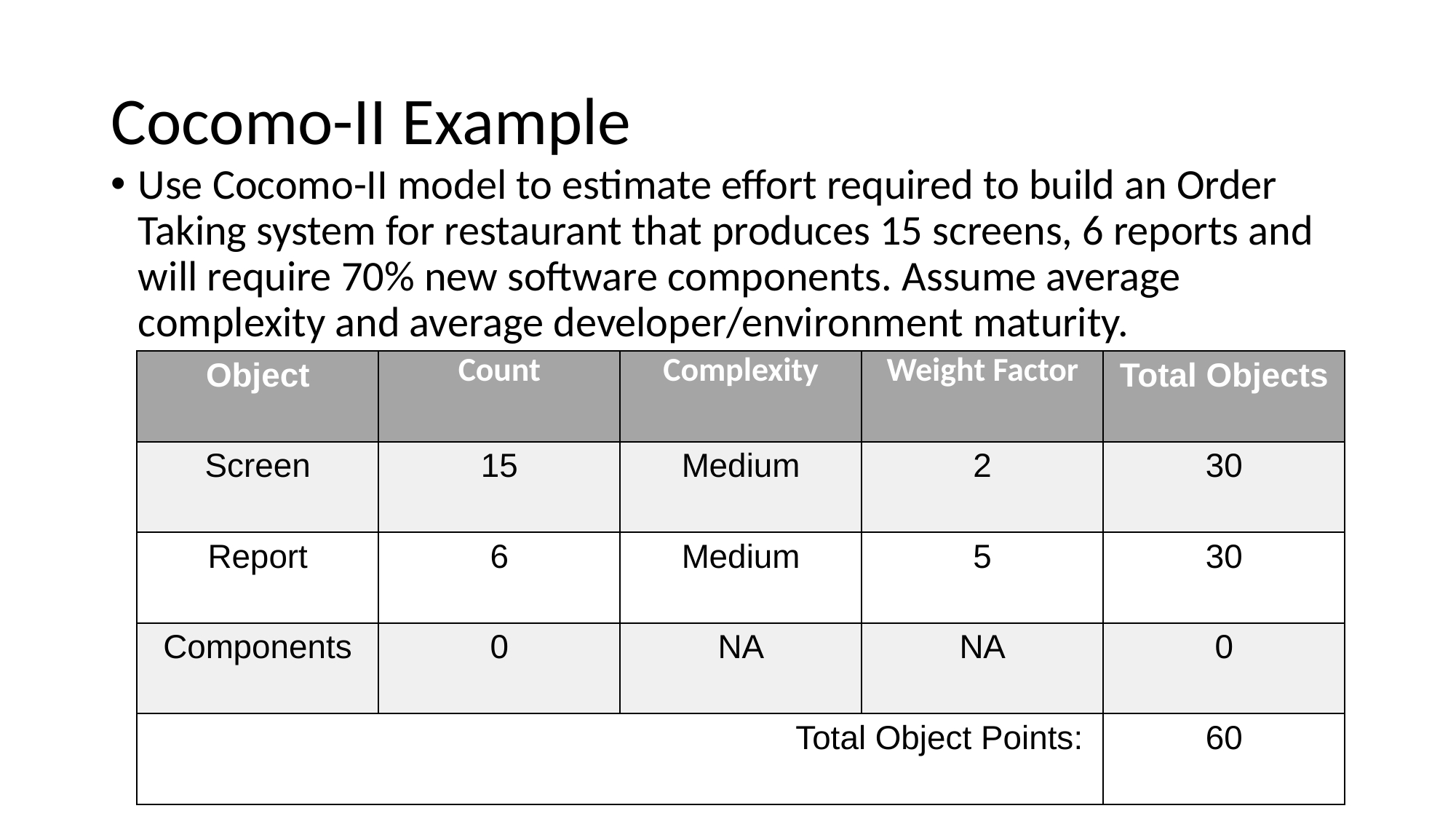

# Cocomo-II Example
Use Cocomo-II model to estimate effort required to build an Order Taking system for restaurant that produces 15 screens, 6 reports and will require 70% new software components. Assume average complexity and average developer/environment maturity.

| Object | Count | Complexity | Weight Factor | Total Objects |
| --- | --- | --- | --- | --- |
| Screen | 15 | Medium | 2 | 30 |
| Report | 6 | Medium | 5 | 30 |
| Components | 0 | NA | NA | 0 |
| Total Object Points: |  |  |  | 60 |